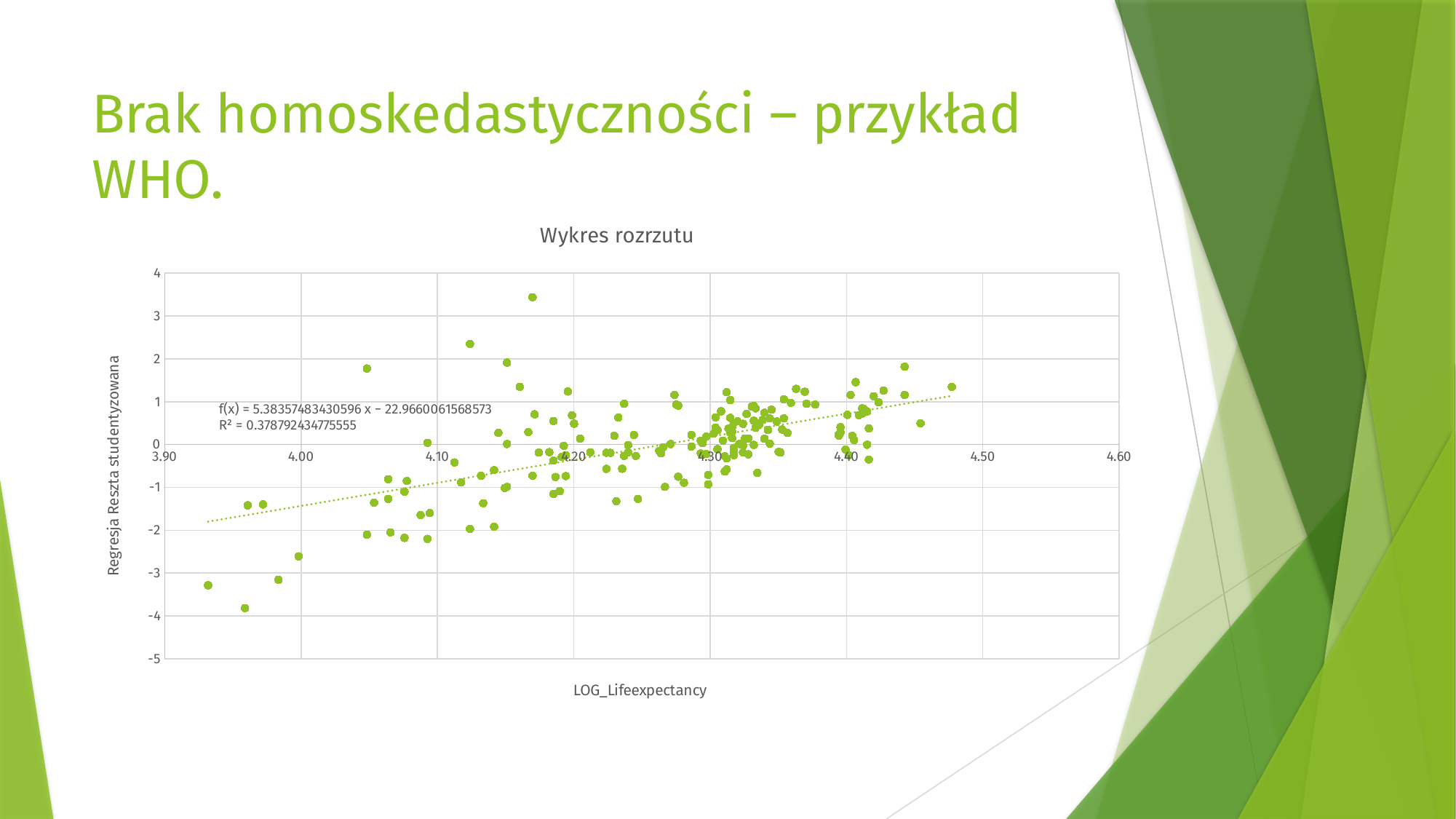

# Brak homoskedastyczności – przykład WHO.

### Chart: Wykres rozrzutu

| Category |  |
|---|---|